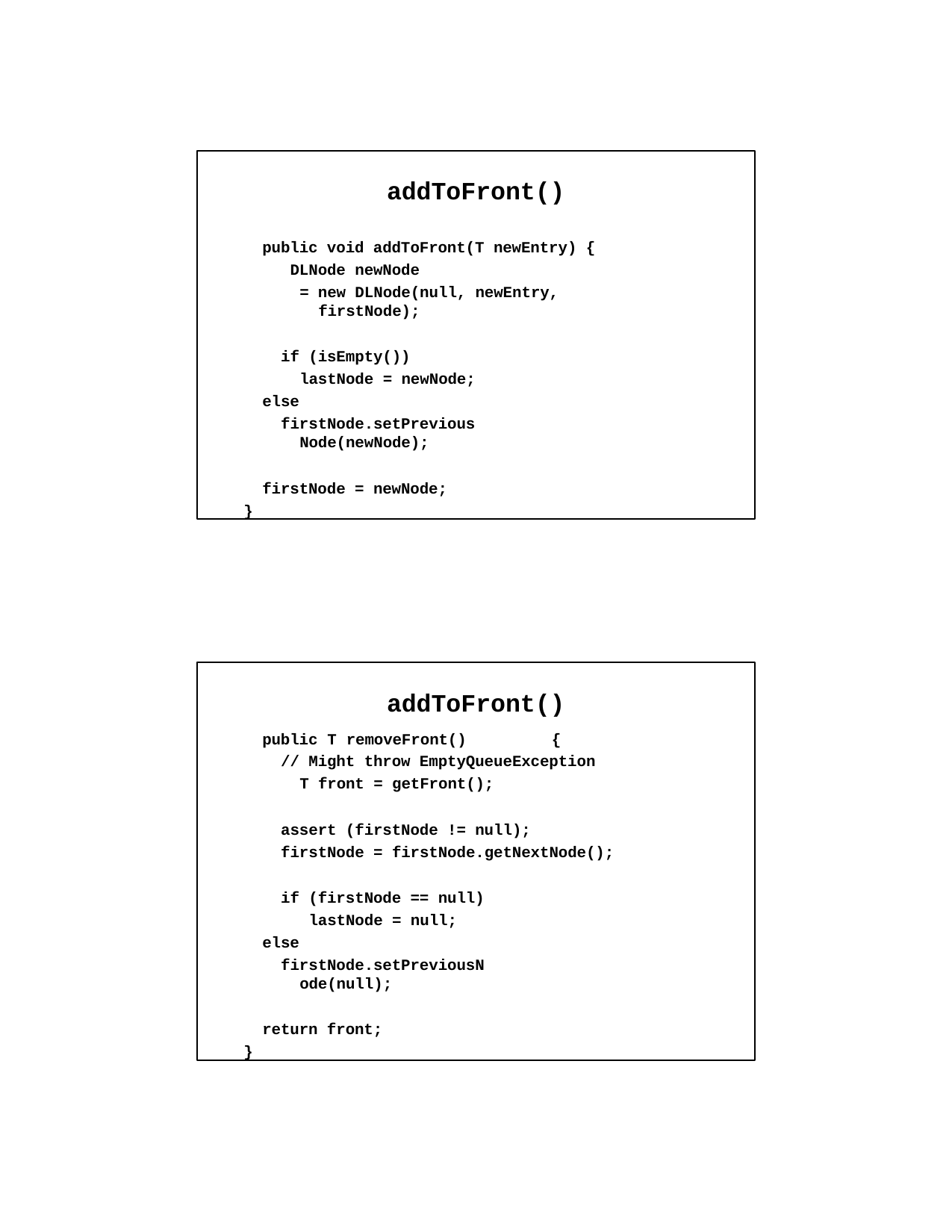

addToFront()

public void addToFront(T newEntry) {  DLNode newNode
= new DLNode(null, newEntry, firstNode);

if (isEmpty())  lastNode = newNode;
else
firstNode.setPreviousNode(newNode);

firstNode = newNode;
}

addToFront()
public T removeFront()	{
// Might throw EmptyQueueException   T front = getFront();

assert (firstNode != null);  firstNode = firstNode.getNextNode();

if (firstNode == null)  lastNode = null;
else
firstNode.setPreviousNode(null);

return front;
}